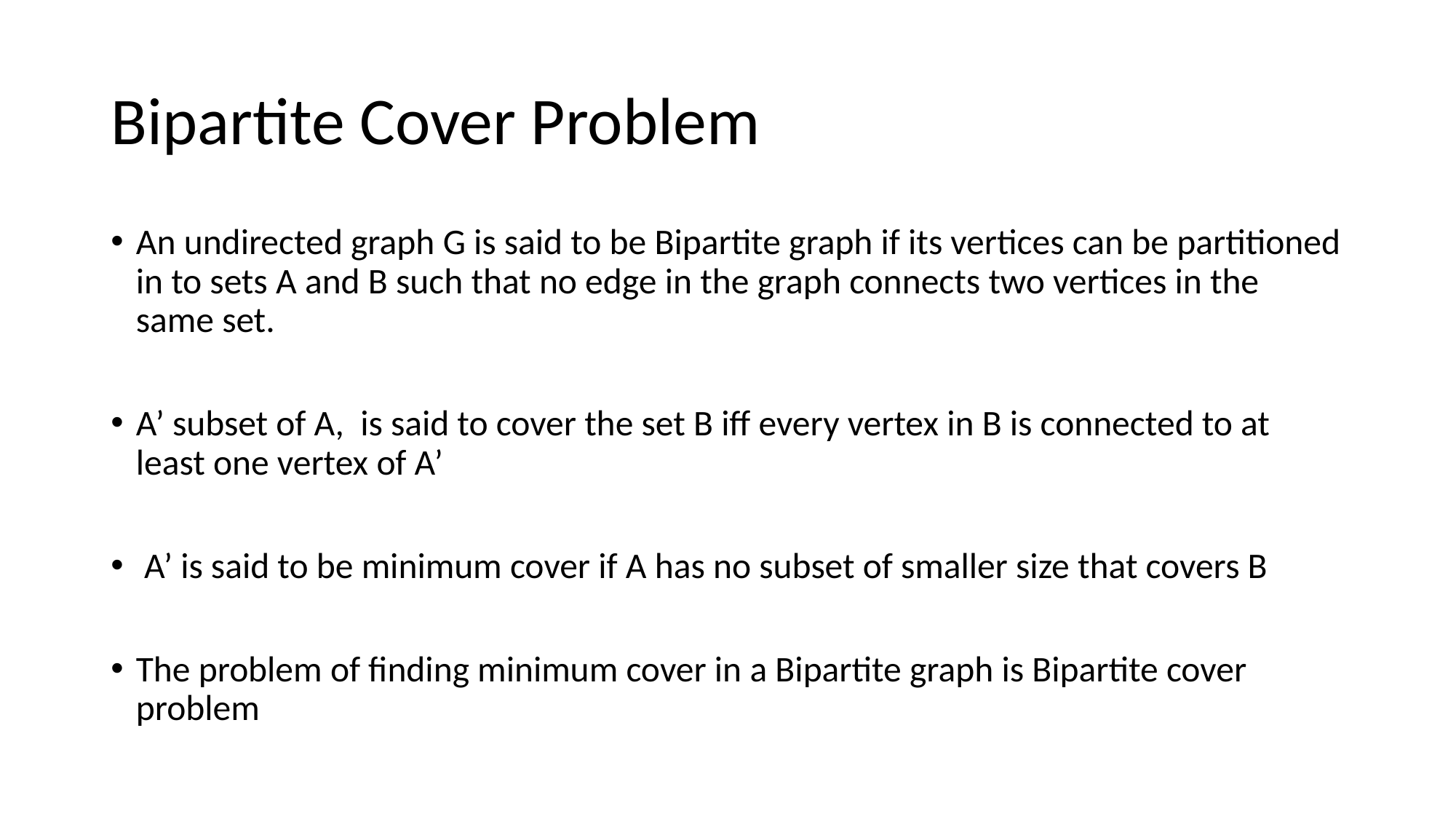

# Bipartite Cover Problem
An undirected graph G is said to be Bipartite graph if its vertices can be partitioned in to sets A and B such that no edge in the graph connects two vertices in the same set.

A’ subset of A,  is said to cover the set B iff every vertex in B is connected to at least one vertex of A’

 A’ is said to be minimum cover if A has no subset of smaller size that covers B

The problem of finding minimum cover in a Bipartite graph is Bipartite cover problem